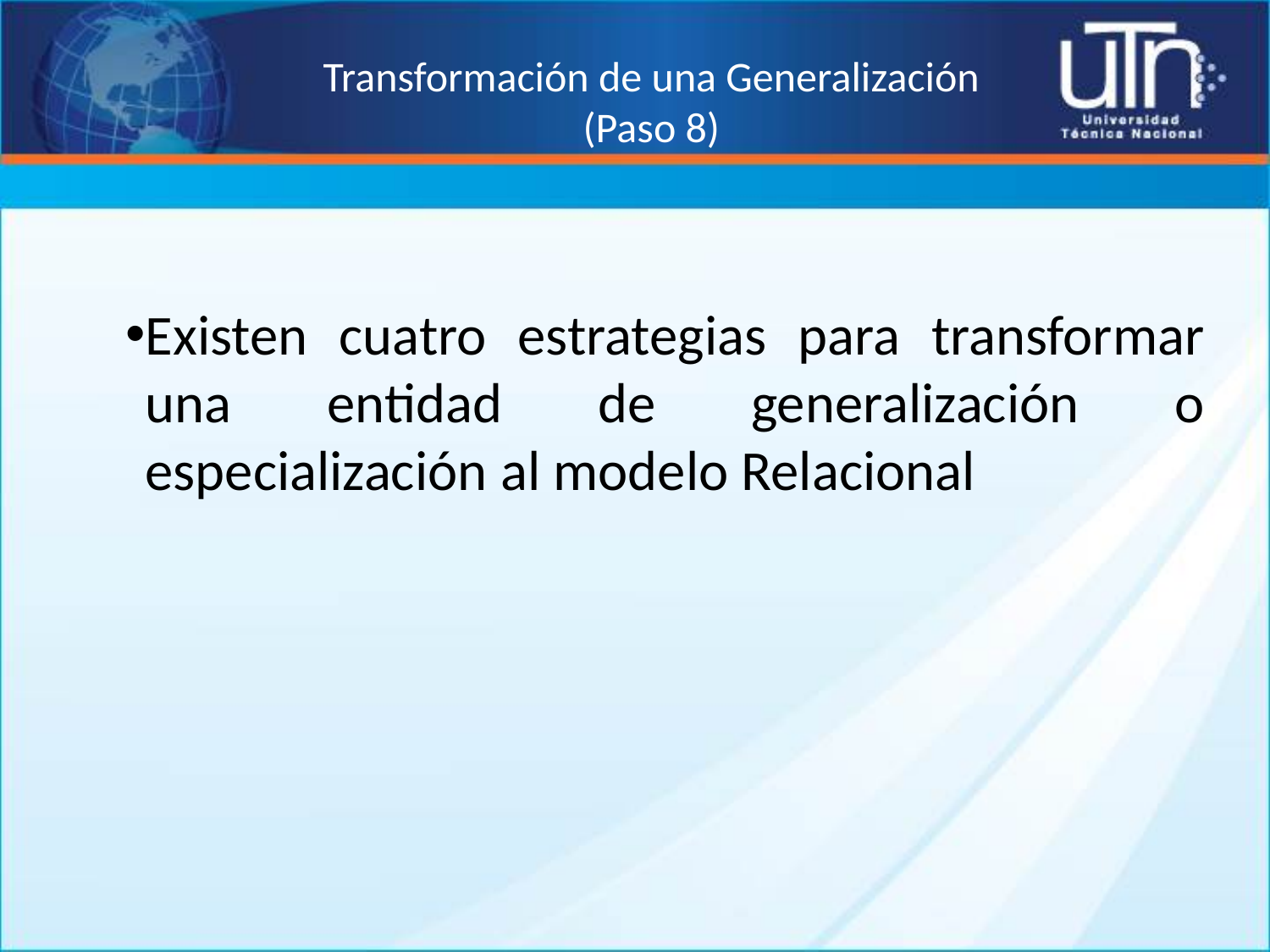

# Transformación de una Generalización (Paso 8)
Existen cuatro estrategias para transformar una entidad de generalización o especialización al modelo Relacional